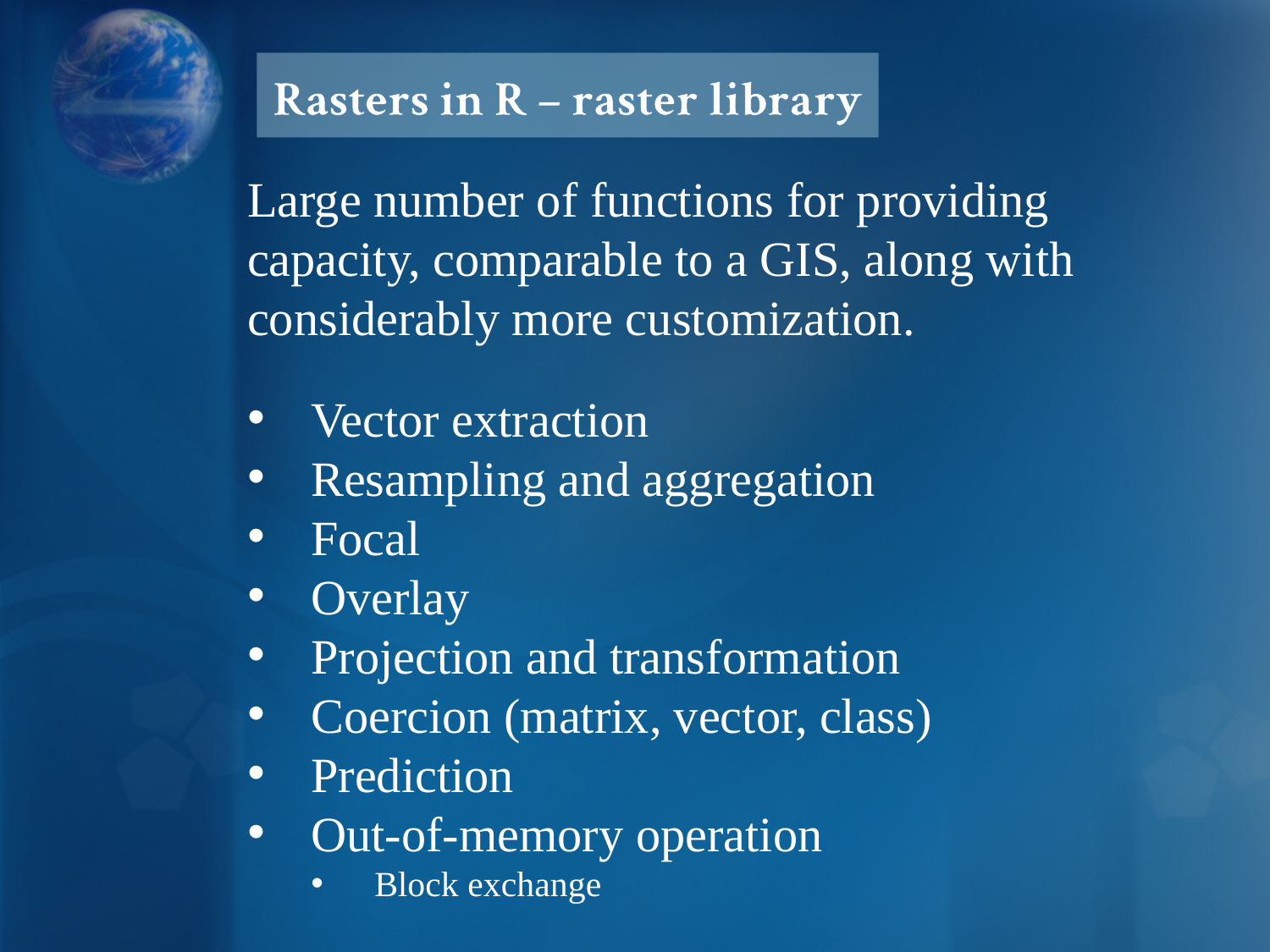

Rasters in R – raster library
Large number of functions for providing capacity, comparable to a GIS, along with considerably more customization.

Vector extraction
Resampling and aggregation
Focal
Overlay
Projection and transformation
Coercion (matrix, vector, class)
Prediction
Out-of-memory operation
Block exchange